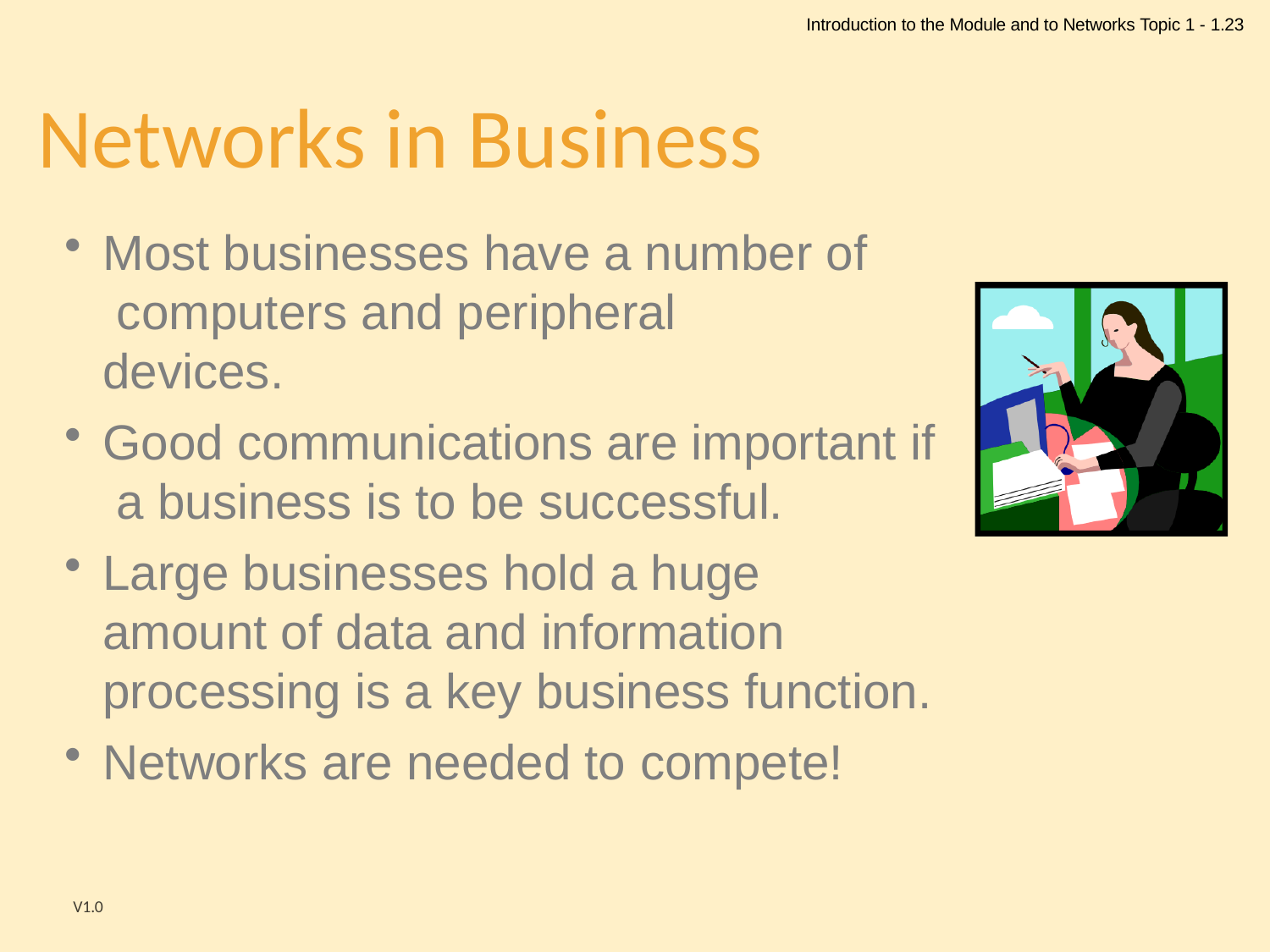

Introduction to the Module and to Networks Topic 1 - 1.23
# Networks in Business
Most businesses have a number of  computers and peripheral devices.
Good communications are important if  a business is to be successful.
Large businesses hold a huge  amount of data and information  processing is a key business function.
Networks are needed to compete!

V1.0